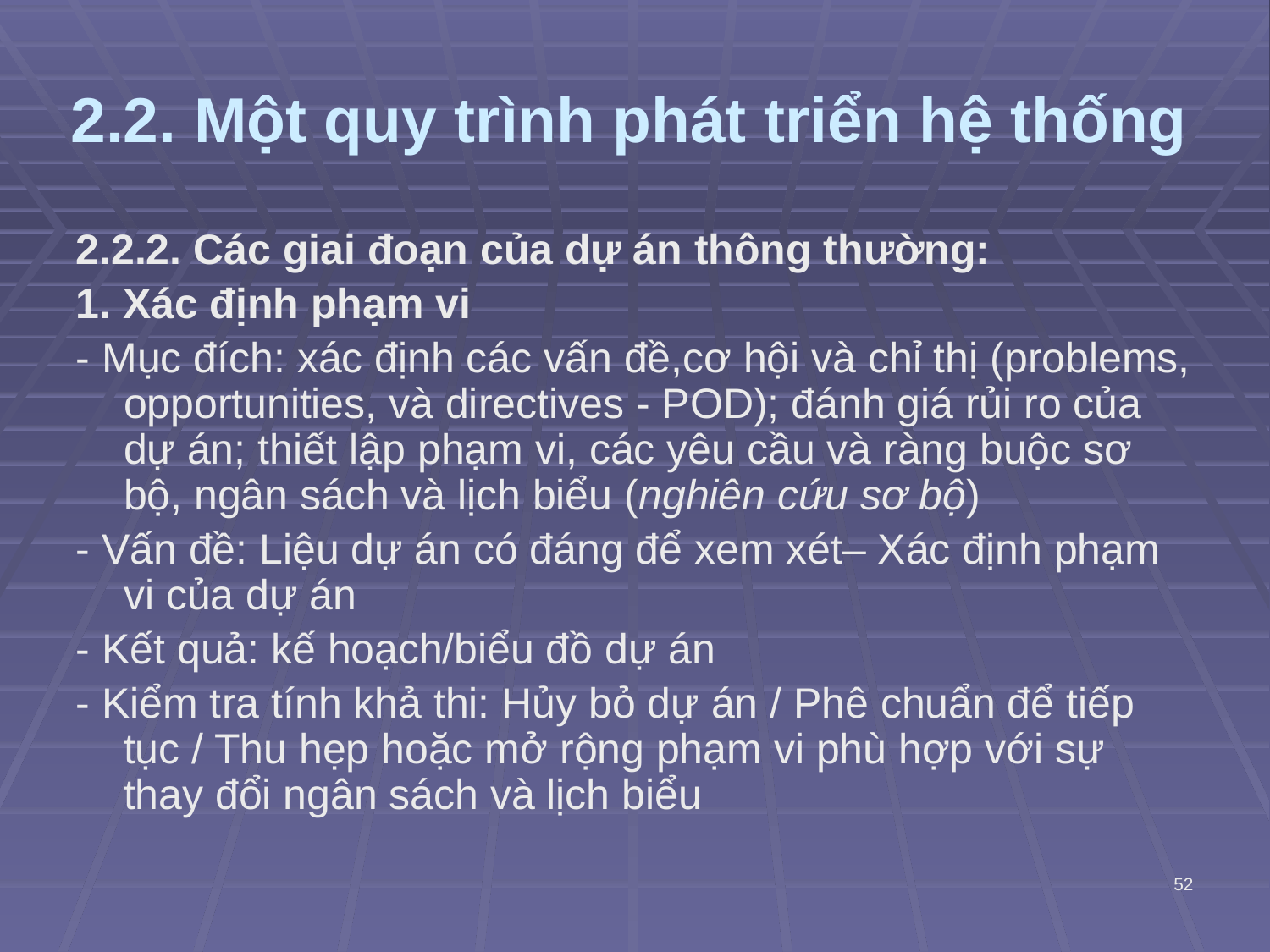

# 2.2. Một quy trình phát triển hệ thống
2.2.2. Các giai đoạn của dự án thông thường:
1. Xác định phạm vi
- Mục đích: xác định các vấn đề,cơ hội và chỉ thị (problems, opportunities, và directives - POD); đánh giá rủi ro của dự án; thiết lập phạm vi, các yêu cầu và ràng buộc sơ bộ, ngân sách và lịch biểu (nghiên cứu sơ bộ)
- Vấn đề: Liệu dự án có đáng để xem xét– Xác định phạm vi của dự án
- Kết quả: kế hoạch/biểu đồ dự án
- Kiểm tra tính khả thi: Hủy bỏ dự án / Phê chuẩn để tiếp tục / Thu hẹp hoặc mở rộng phạm vi phù hợp với sự thay đổi ngân sách và lịch biểu
52